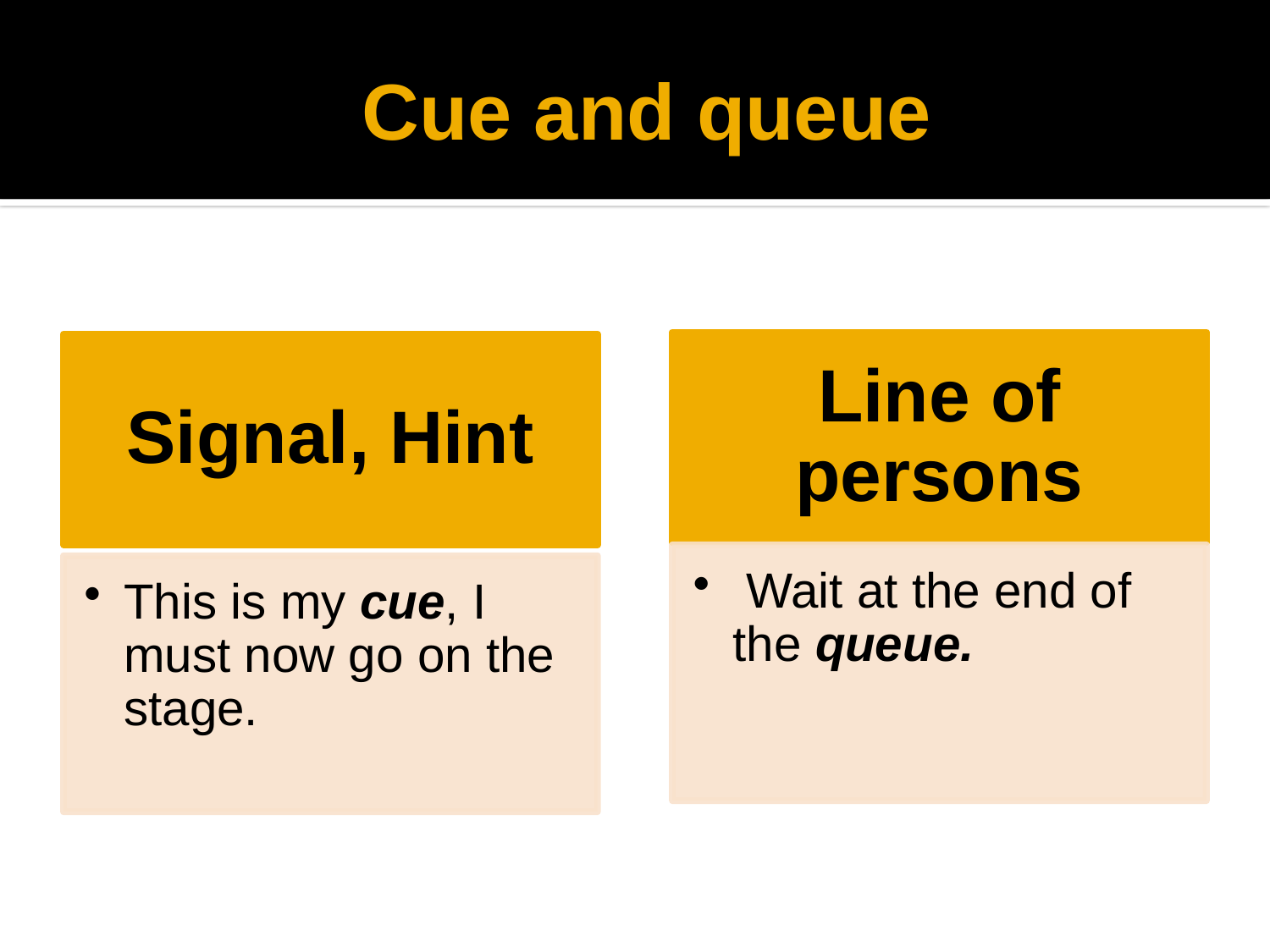

# Cue and queue
Signal, Hint
This is my cue, I must now go on the stage.
Line of persons
 Wait at the end of the queue.